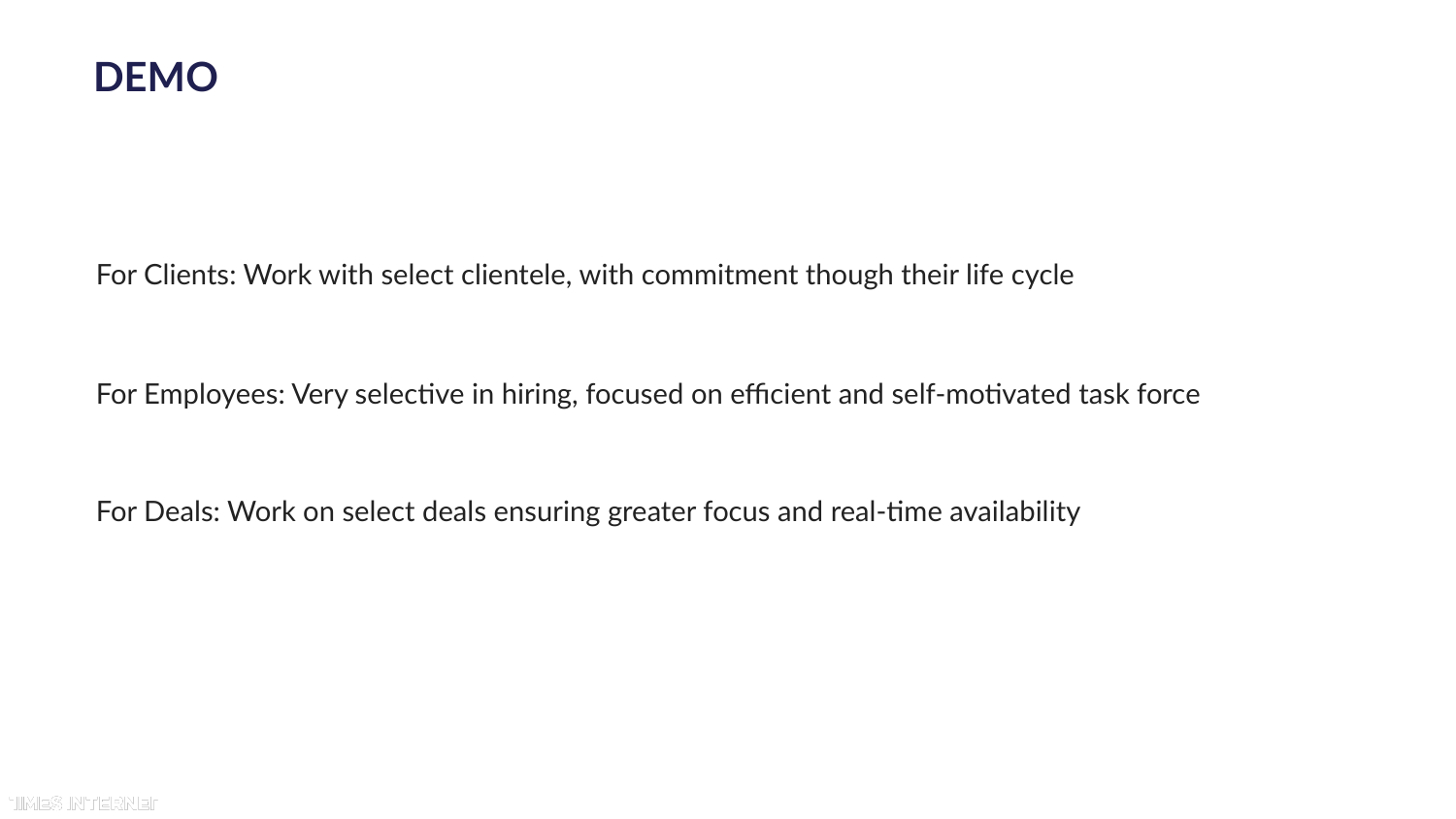

# DEMO

For Clients: Work with select clientele, with commitment though their life cycle

For Employees: Very selective in hiring, focused on efficient and self-motivated task force

For Deals: Work on select deals ensuring greater focus and real-time availability